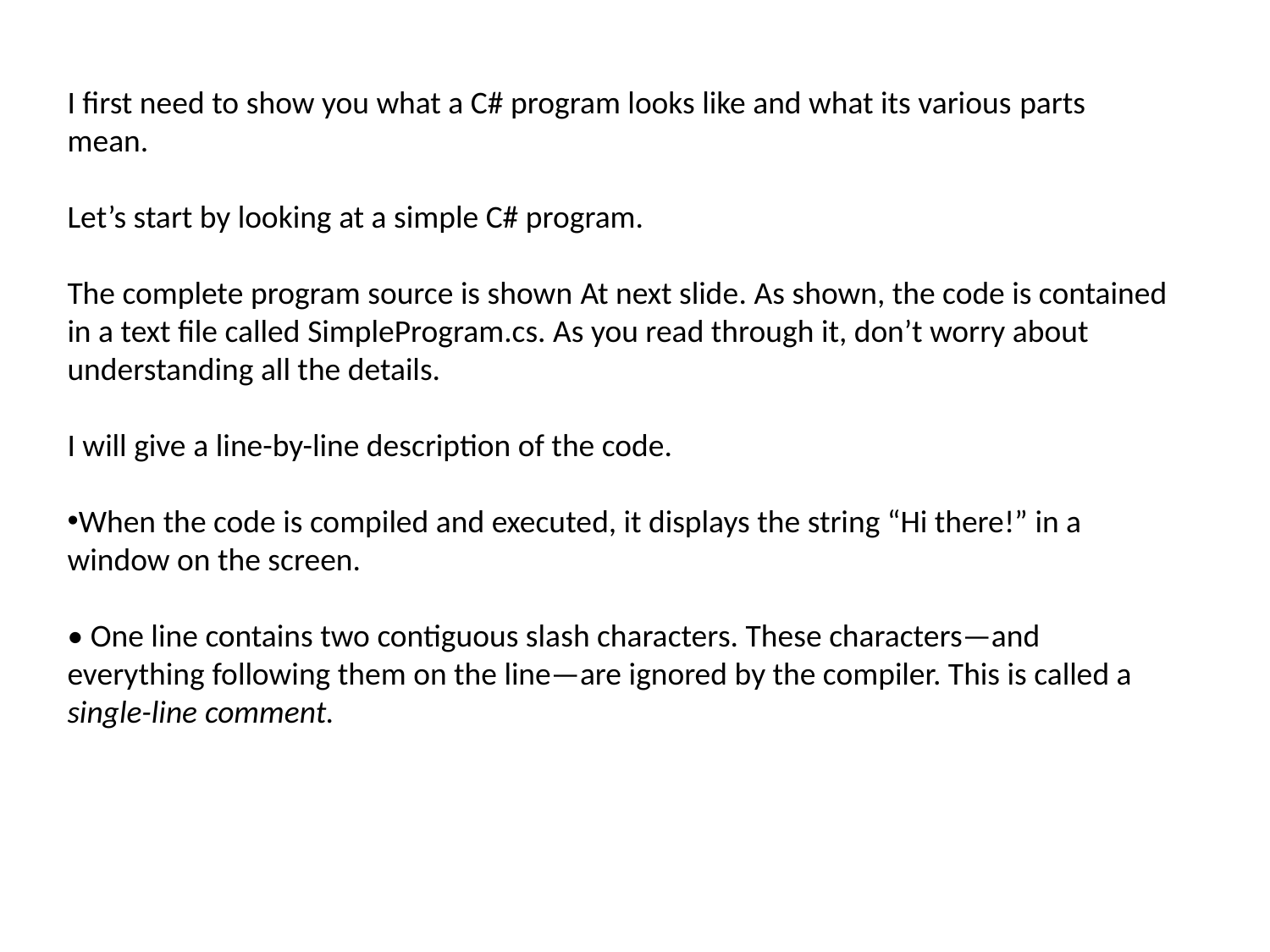

I first need to show you what a C# program looks like and what its various parts mean.

Let’s start by looking at a simple C# program.

The complete program source is shown At next slide. As shown, the code is contained in a text file called SimpleProgram.cs. As you read through it, don’t worry about understanding all the details.

I will give a line-by-line description of the code.

When the code is compiled and executed, it displays the string “Hi there!” in a window on the screen.

• One line contains two contiguous slash characters. These characters—and everything following them on the line—are ignored by the compiler. This is called a single-line comment.